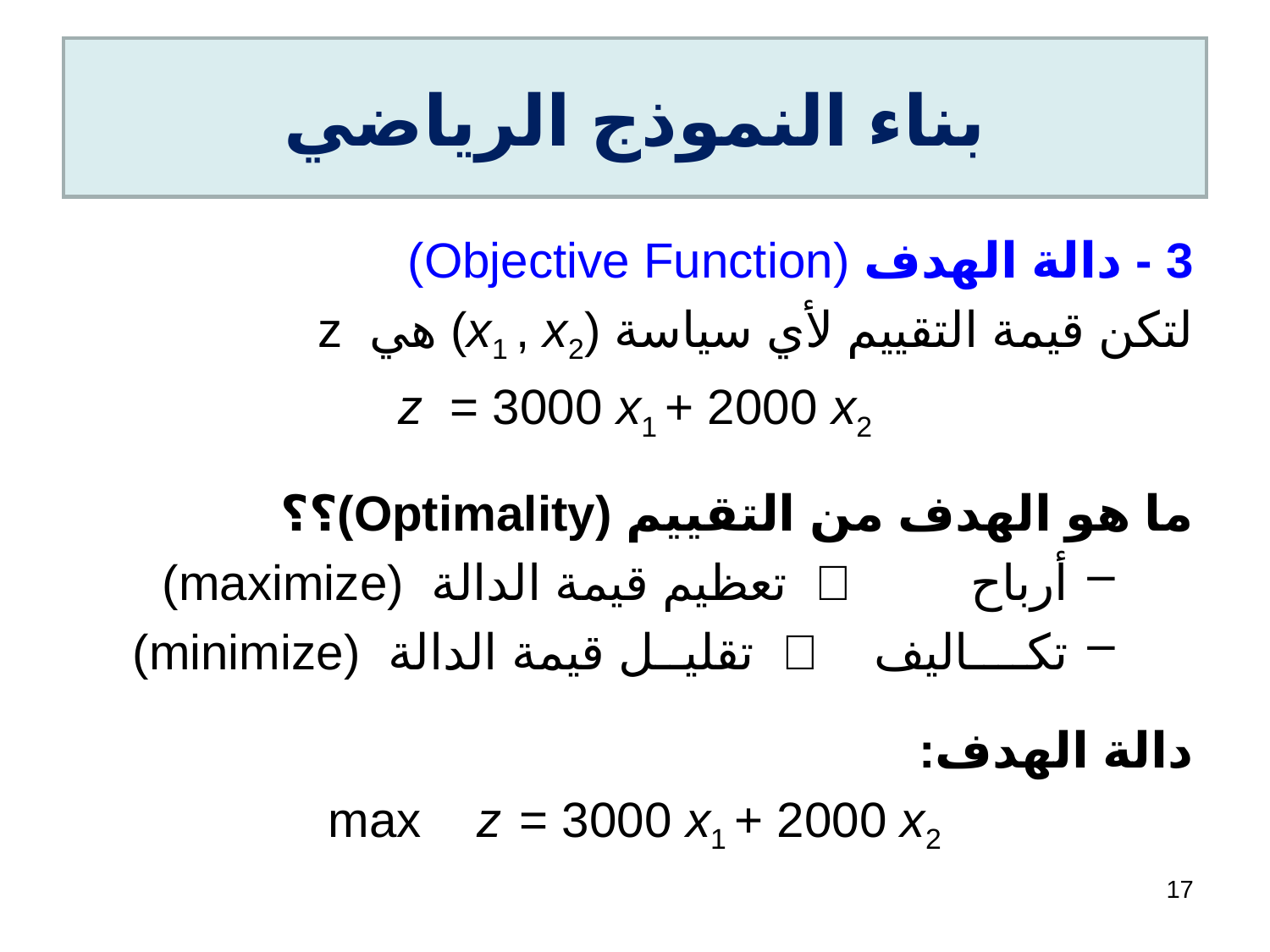

# بناء النموذج الرياضي
3 - دالة الهدف (Objective Function)
لتكن قيمة التقييم لأي سياسة (x1 , x2) هي  z
z  = 3000 x1 + 2000 x2

ما هو الهدف من التقييم (Optimality)؟؟
 أرباح          ⇐  تعظيم قيمة الدالة  (maximize)
 تكــــاليف    ⇐  تقليــل قيمة الدالة  (minimize)

دالة الهدف:
max    z  = 3000 x1 + 2000 x2
17